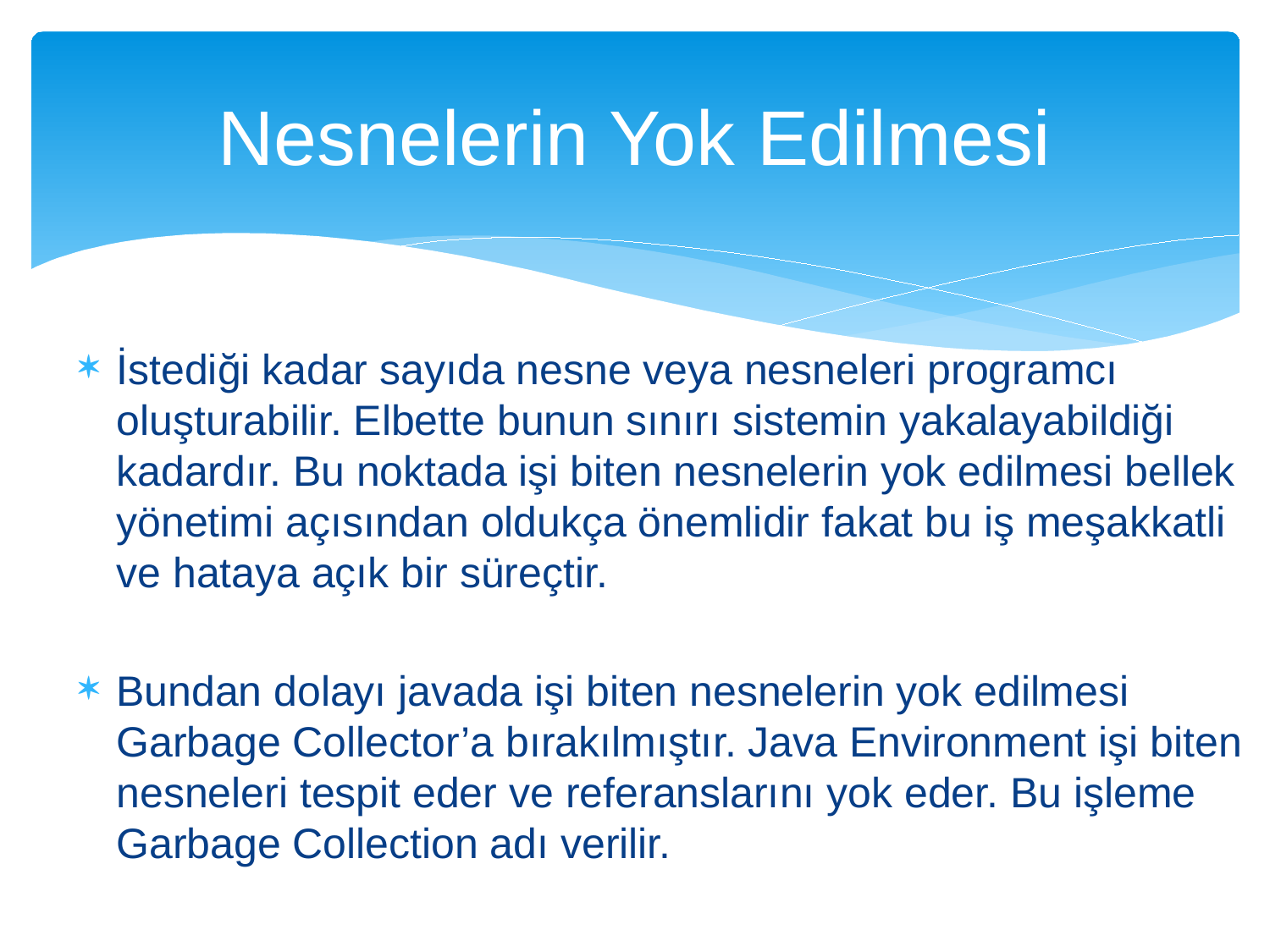

# Nesnelerin Yok Edilmesi
İstediği kadar sayıda nesne veya nesneleri programcı oluşturabilir. Elbette bunun sınırı sistemin yakalayabildiği kadardır. Bu noktada işi biten nesnelerin yok edilmesi bellek yönetimi açısından oldukça önemlidir fakat bu iş meşakkatli ve hataya açık bir süreçtir.

Bundan dolayı javada işi biten nesnelerin yok edilmesi Garbage Collector’a bırakılmıştır. Java Environment işi biten nesneleri tespit eder ve referanslarını yok eder. Bu işleme Garbage Collection adı verilir.